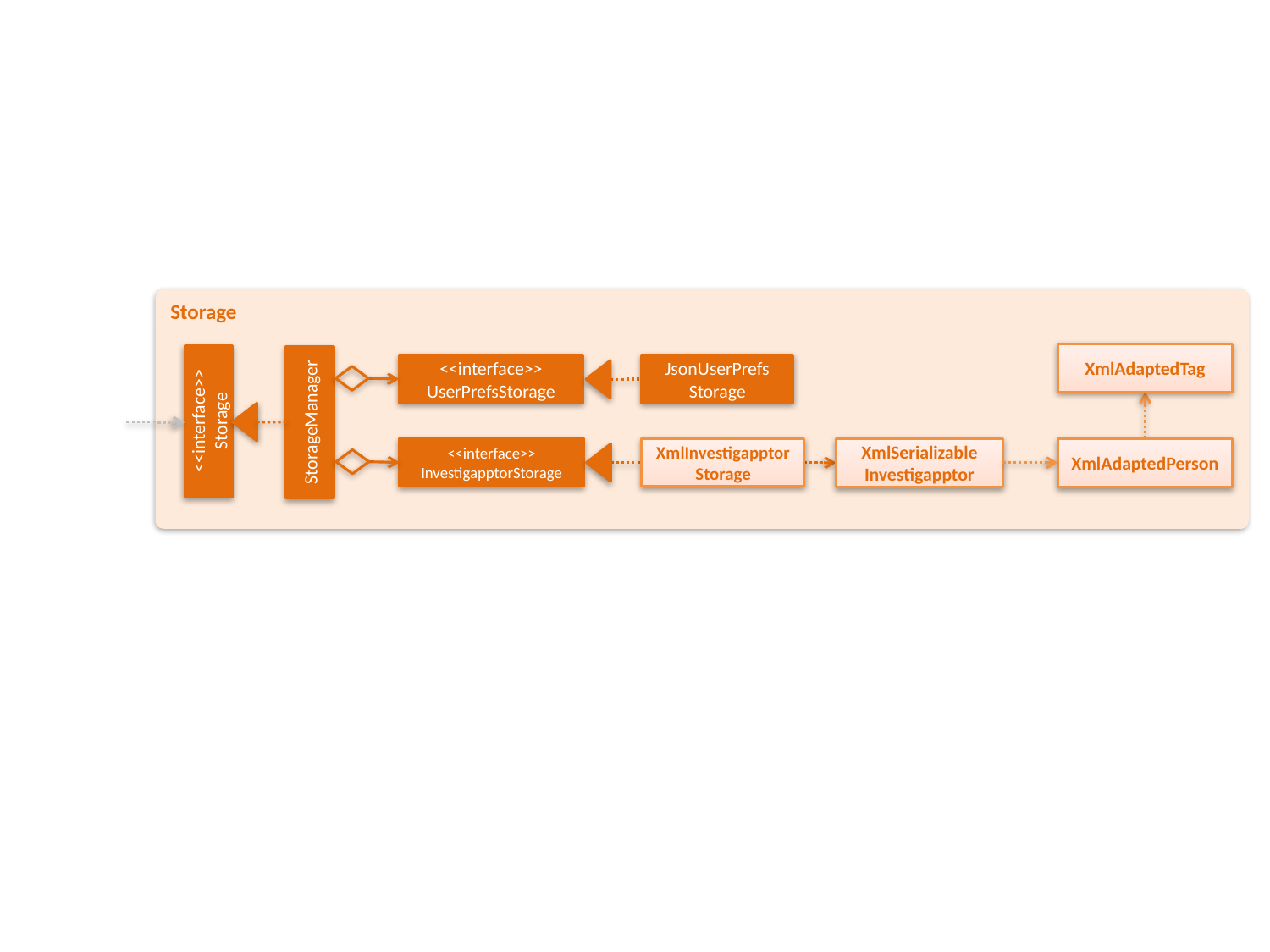

Storage
XmlAdaptedTag
<<interface>>
UserPrefsStorage
JsonUserPrefs
Storage

<<interface>>
Storage
StorageManager

<<interface>>
InvestigapptorStorage
XmlInvestigapptor
Storage
XmlAdaptedPerson
XmlSerializable
Investigapptor